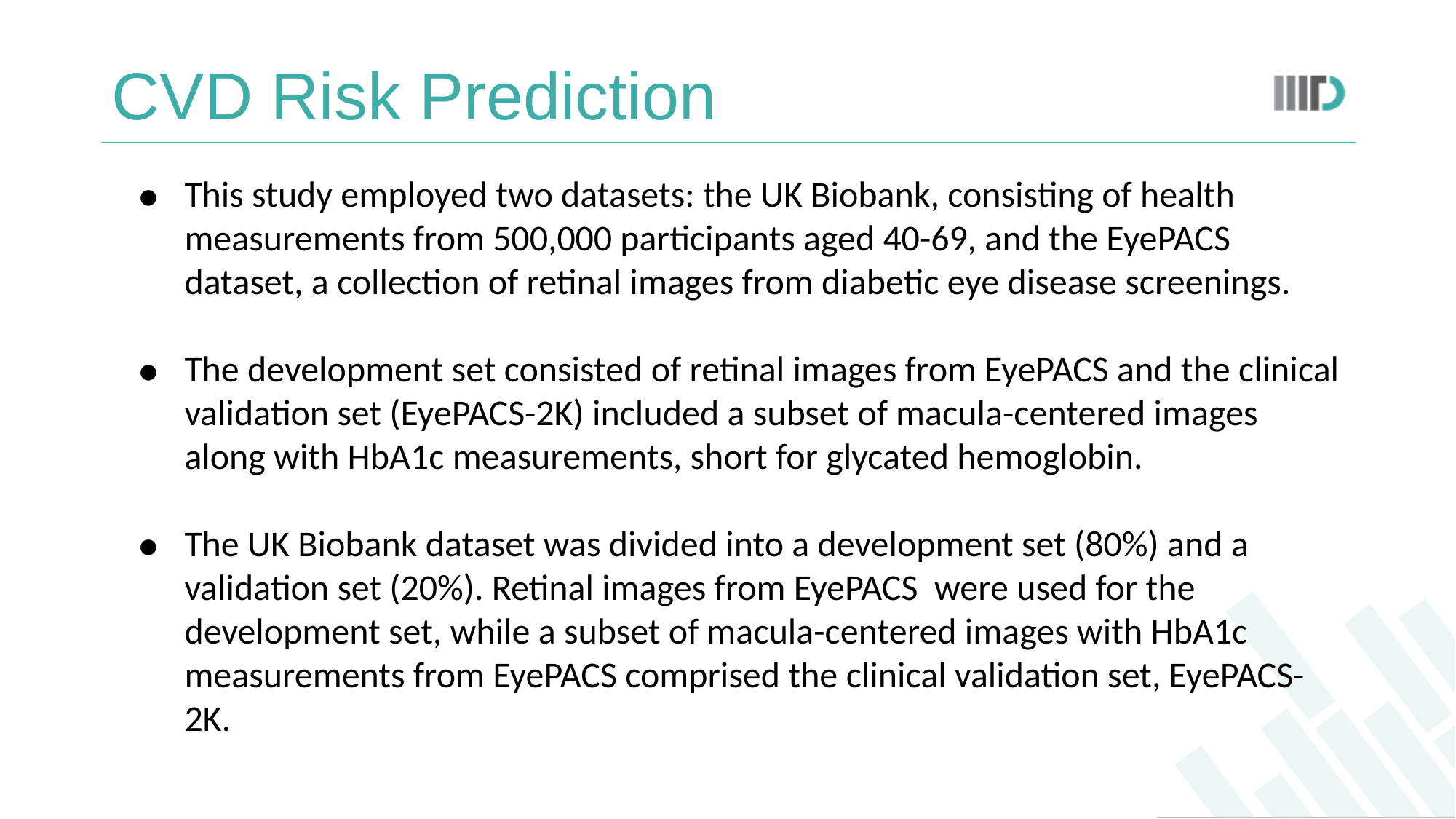

# CVD Risk Prediction
This study employed two datasets: the UK Biobank, consisting of health measurements from 500,000 participants aged 40-69, and the EyePACS dataset, a collection of retinal images from diabetic eye disease screenings.
The development set consisted of retinal images from EyePACS and the clinical validation set (EyePACS-2K) included a subset of macula-centered images along with HbA1c measurements, short for glycated hemoglobin.
The UK Biobank dataset was divided into a development set (80%) and a validation set (20%). Retinal images from EyePACS  were used for the development set, while a subset of macula-centered images with HbA1c measurements from EyePACS comprised the clinical validation set, EyePACS-2K.